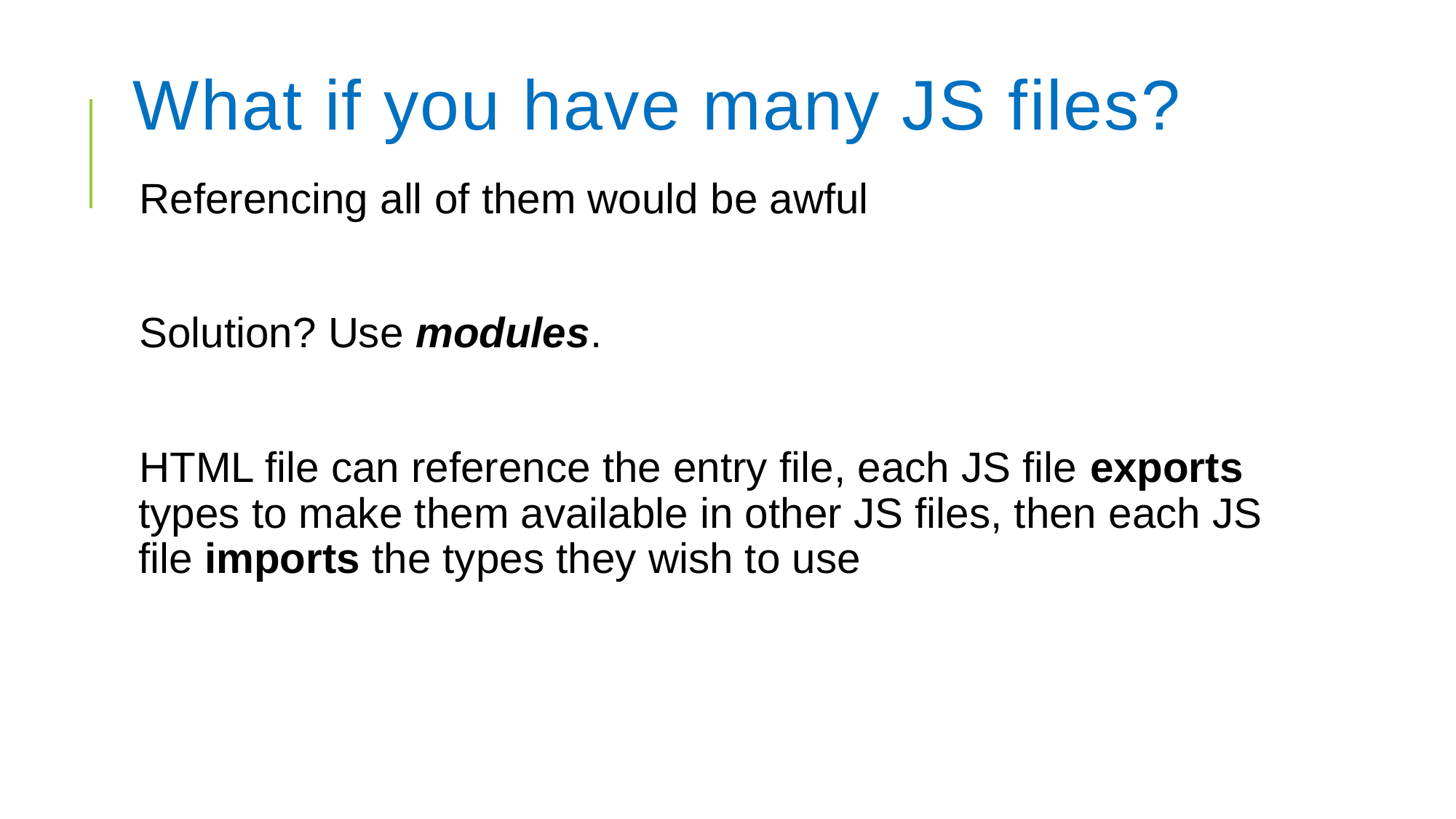

# What if you have many JS files?
Referencing all of them would be awful

Solution? Use modules.

HTML file can reference the entry file, each JS file exports types to make them available in other JS files, then each JS file imports the types they wish to use